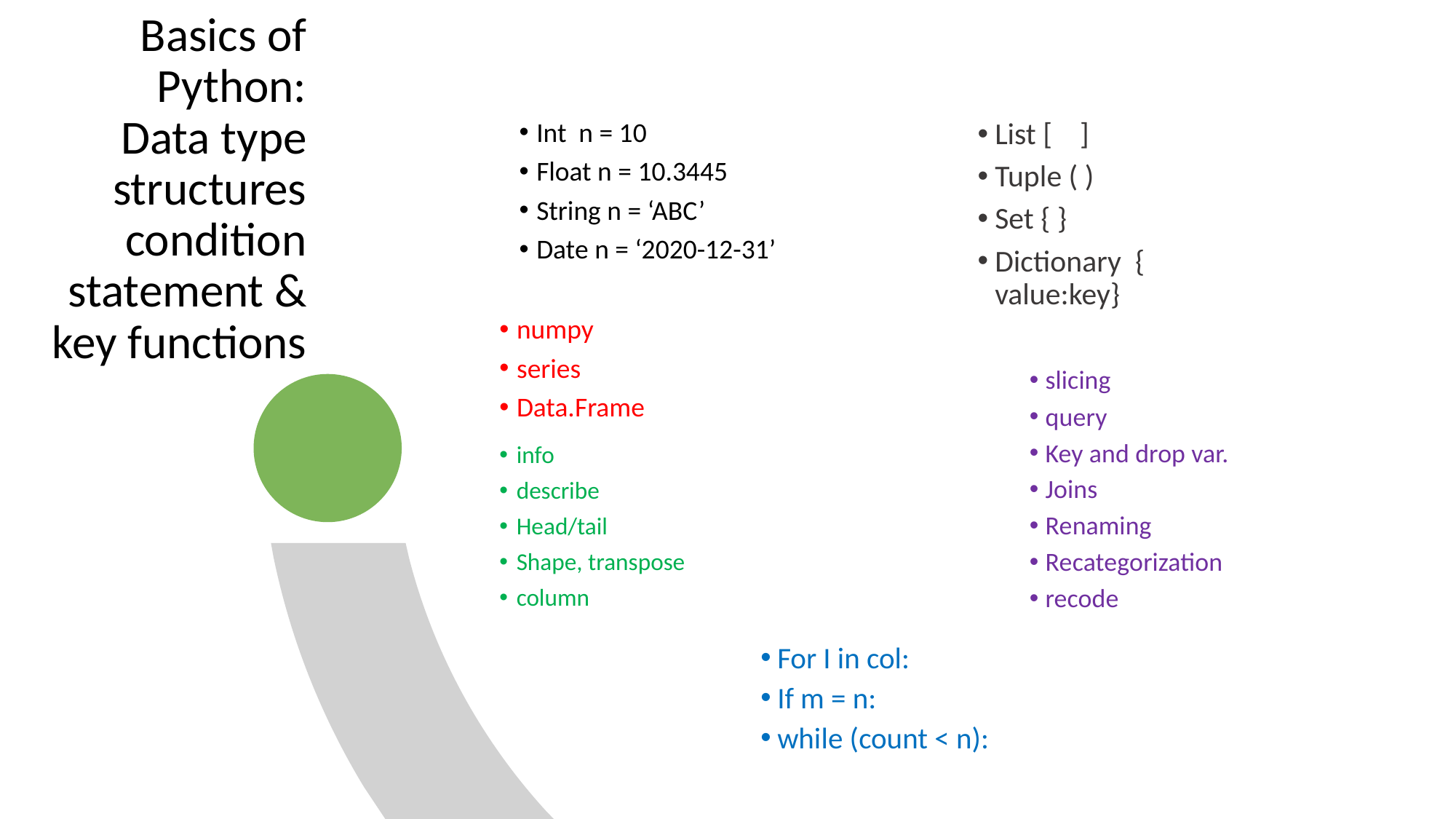

# Basics of Python: Data type structures condition statement & key functions
Int  n = 10
Float n = 10.3445
String n = ‘ABC’
Date n = ‘2020-12-31’
List [    ]
Tuple ( )
Set { }
Dictionary  { value:key}
numpy
series
Data.Frame
slicing
query
Key and drop var.
Joins
Renaming
Recategorization
recode

info
describe
Head/tail
Shape, transpose
column

For I in col:
If m = n:
while (count < n):